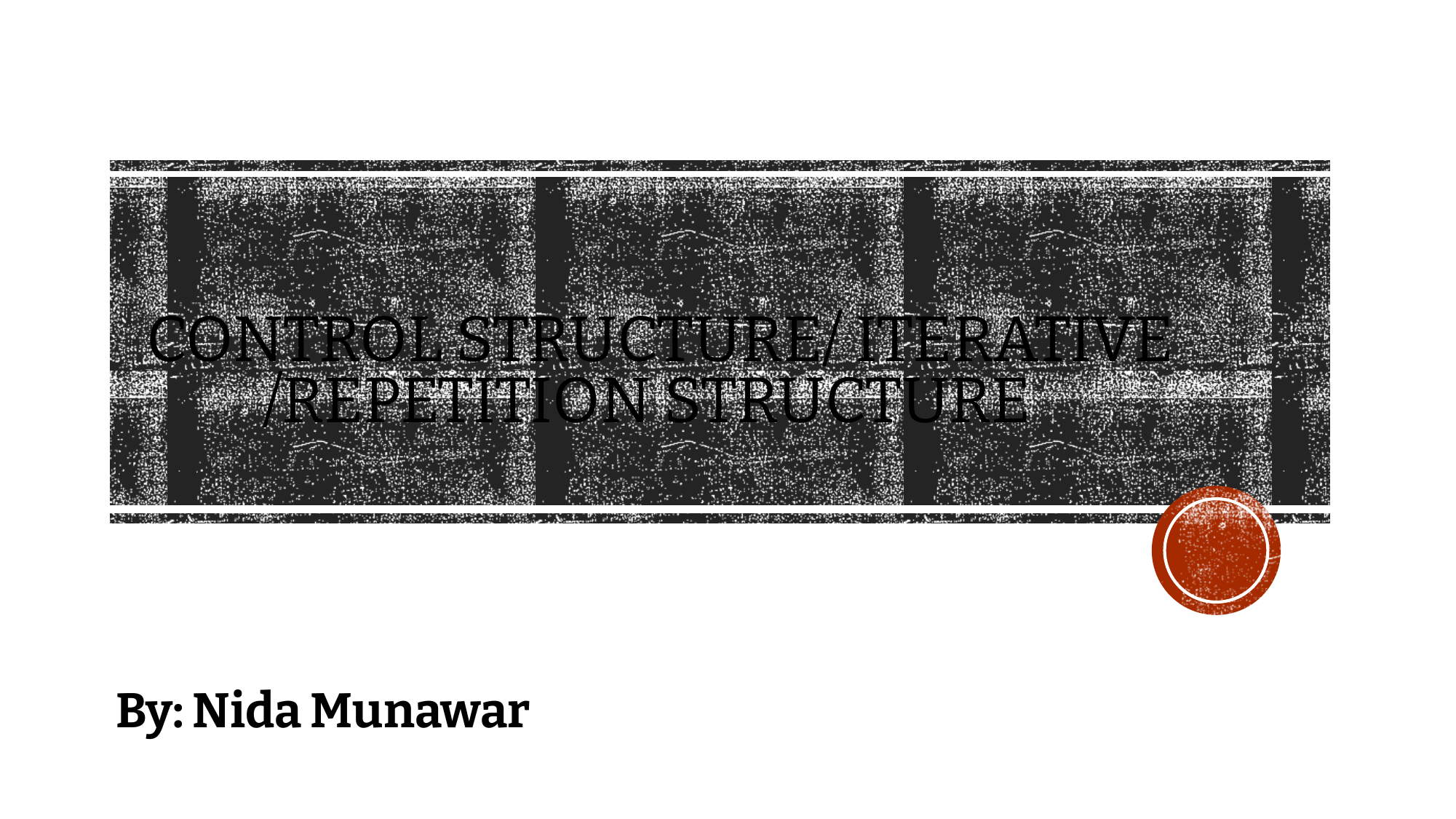

# Control Structure/ Iterative /Repetition Structure
By: Nida Munawar